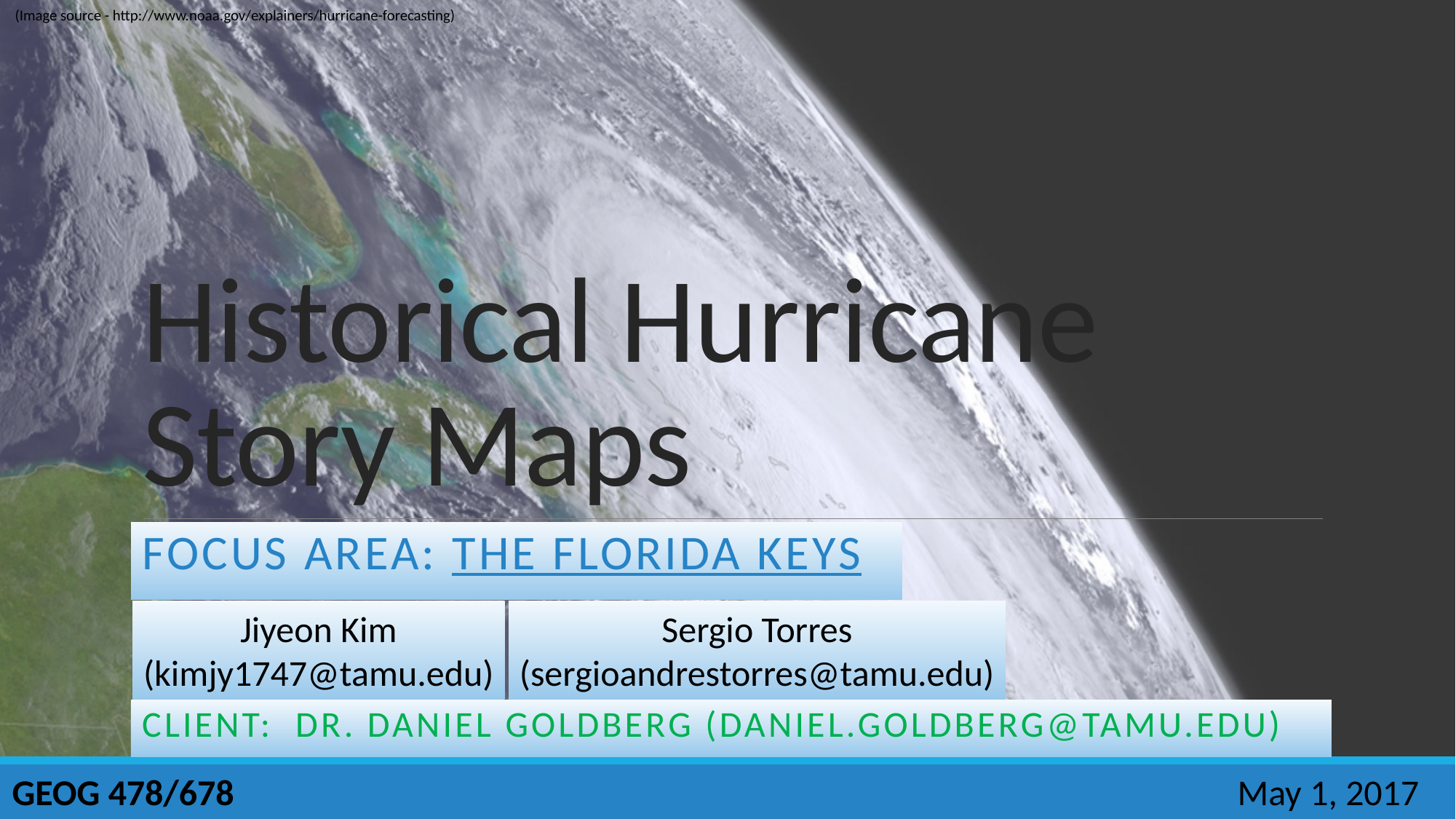

(Image source - http://www.noaa.gov/explainers/hurricane-forecasting)
# Historical Hurricane Story Maps
Focus area: the Florida Keys
Jiyeon Kim
(kimjy1747@tamu.edu)
Sergio Torres
(sergioandrestorres@tamu.edu)
Client:  Dr. Daniel Goldberg (Daniel.Goldberg@tamu.edu)
May 1, 2017
GEOG 478/678